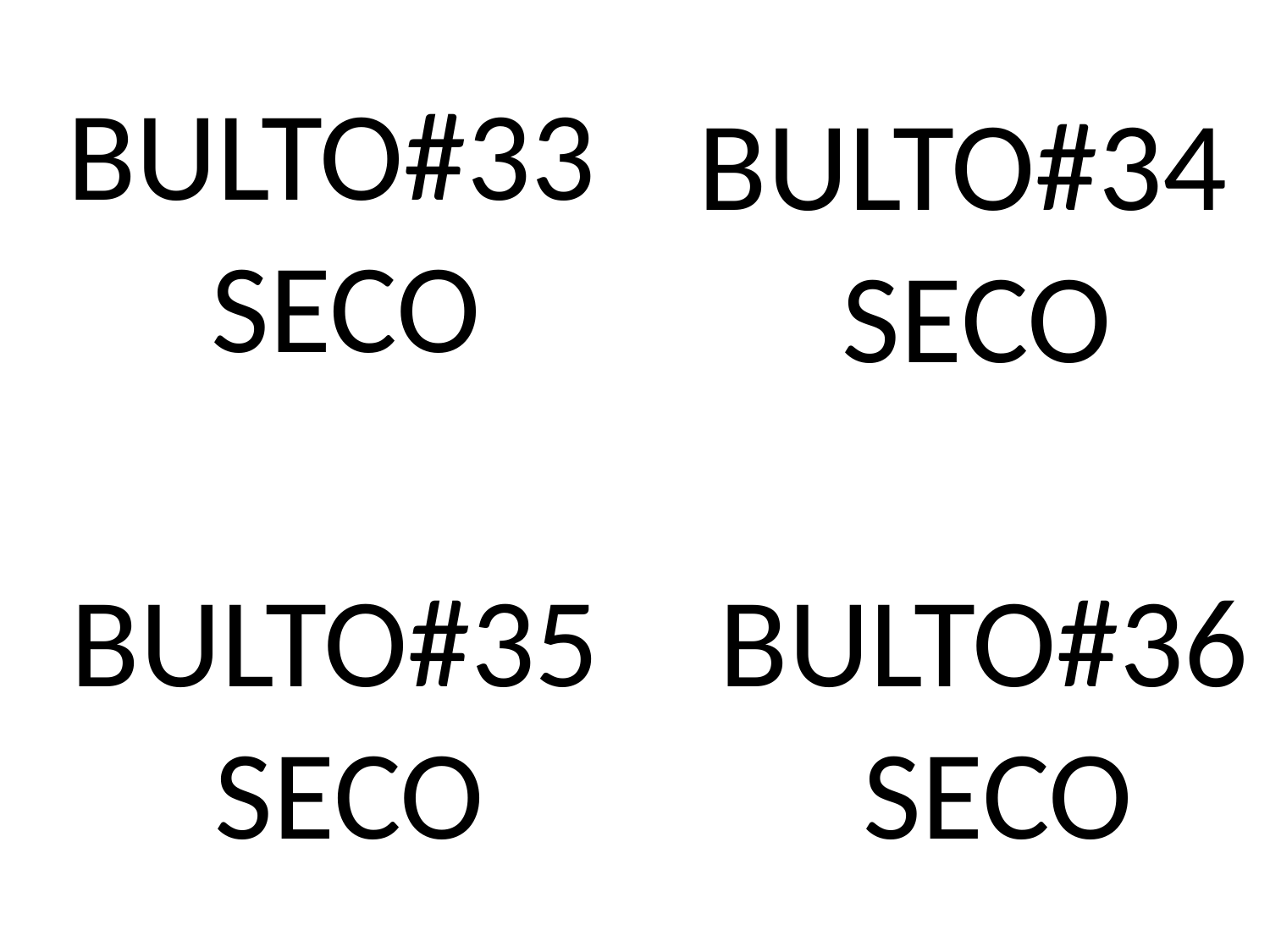

BULTO#33
     SECO

           BULTO#13
  FREEZER

           BULTO#14
  FREEZER

           BULTO#34
     SECO

           BULTO#9
   FREEZER

           BULTO#15
  FREEZER

           BULTO#35
     SECO

           BULTO#36
     SECO

           BULTO#3
   FREEZER

           BULTO#4
   FREEZER